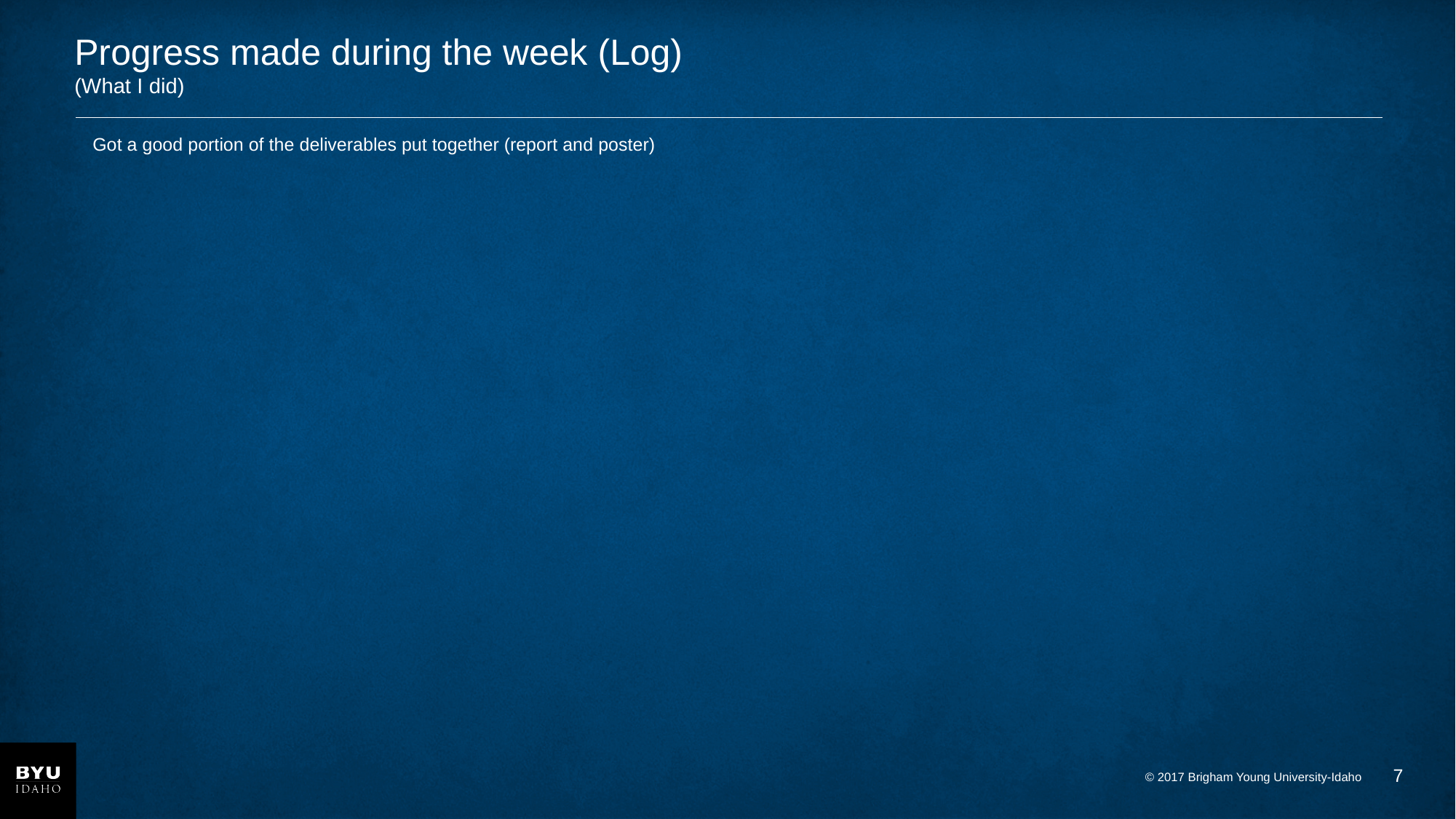

# Progress made during the week (Log) (What I did)
Got a good portion of the deliverables put together (report and poster)